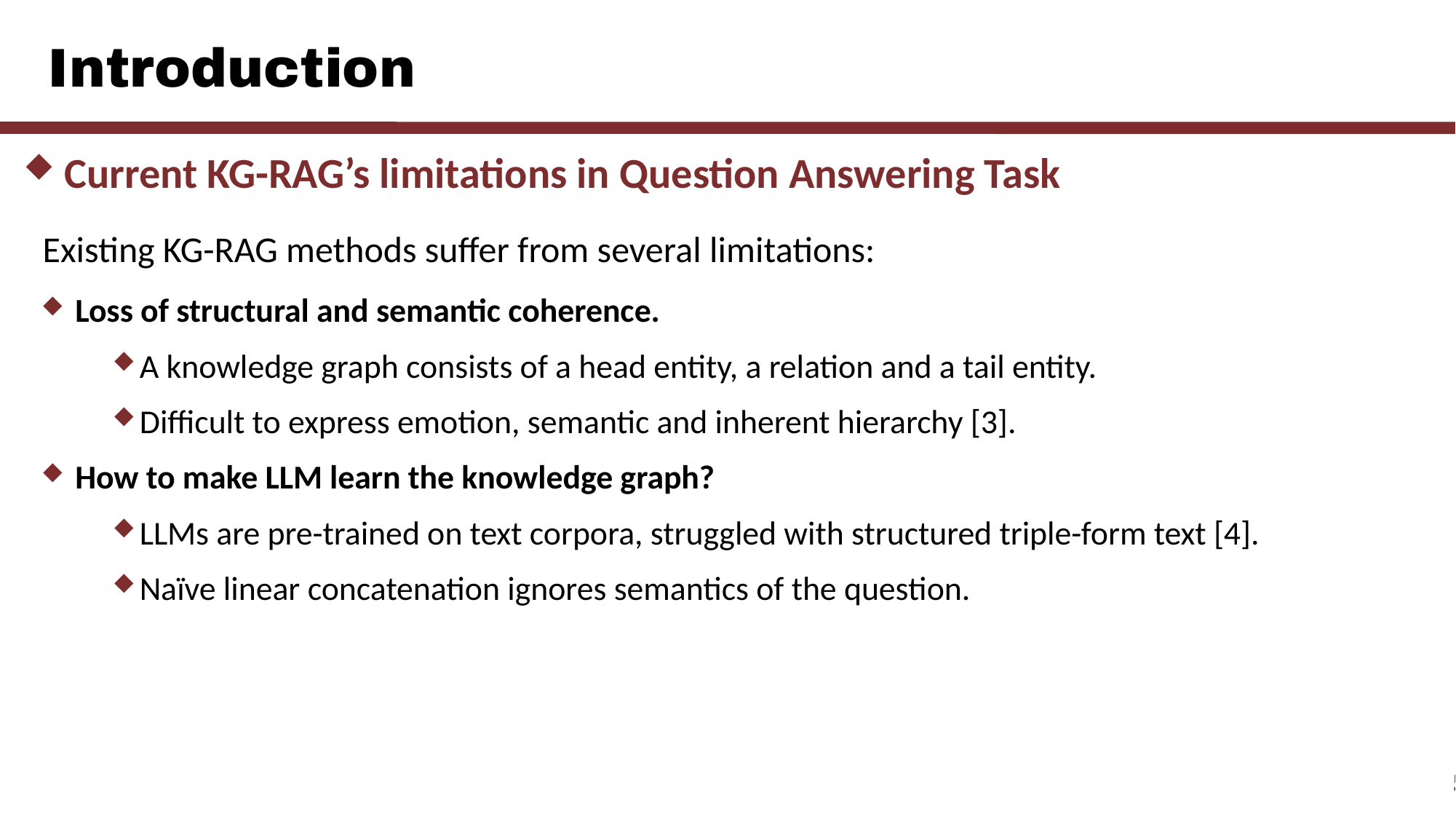

Introduction
Current KG-RAG’s limitations in Question Answering Task
Existing KG-RAG methods suffer from several limitations:
Loss of structural and semantic coherence.
A knowledge graph consists of a head entity, a relation and a tail entity.
Difficult to express emotion, semantic and inherent hierarchy [3].
How to make LLM learn the knowledge graph?
LLMs are pre-trained on text corpora, struggled with structured triple-form text [4].
Naïve linear concatenation ignores semantics of the question.

5